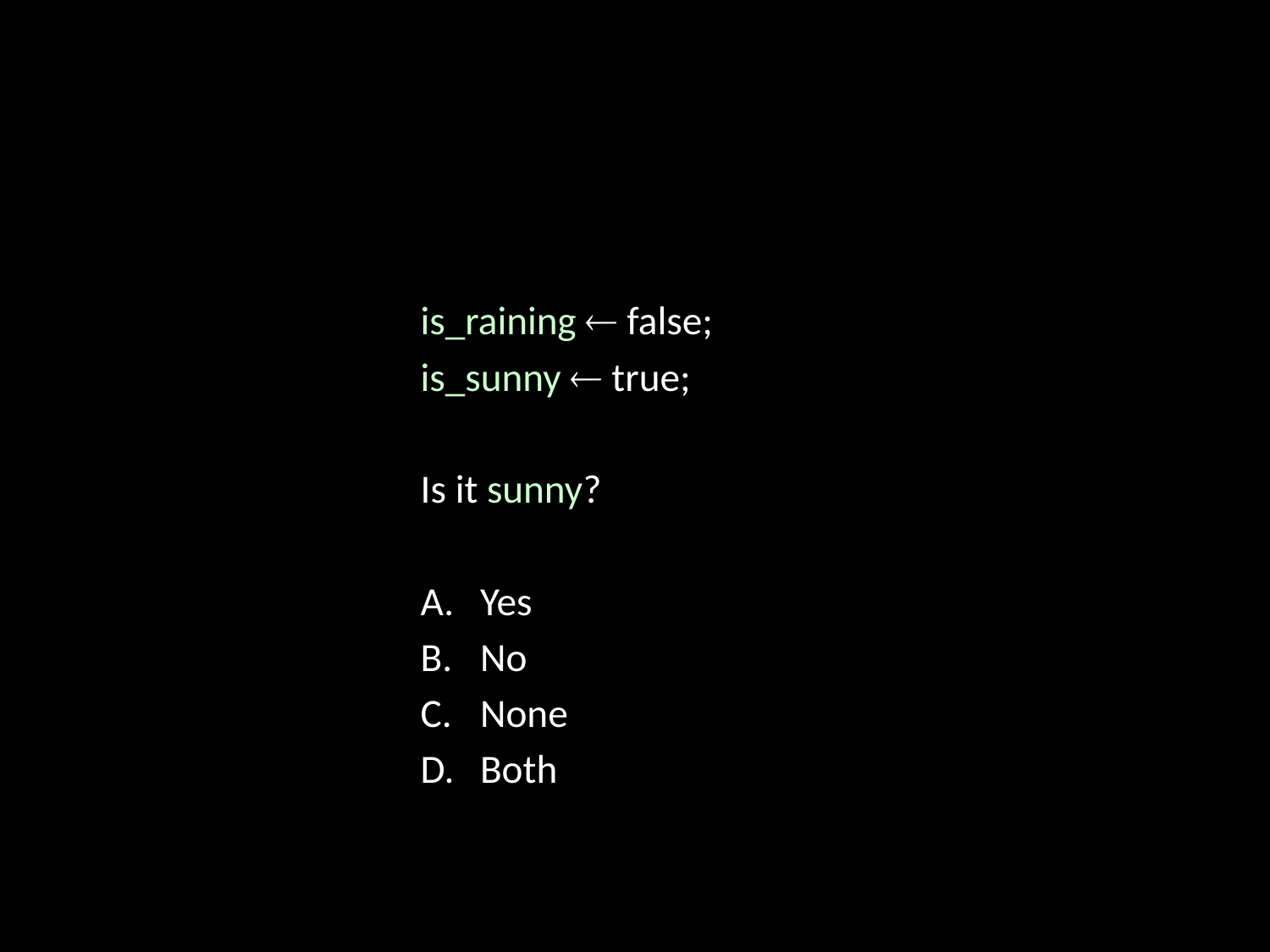

is_raining ← false;
is_sunny ← true;

Is it sunny?

Yes
No
None
Both